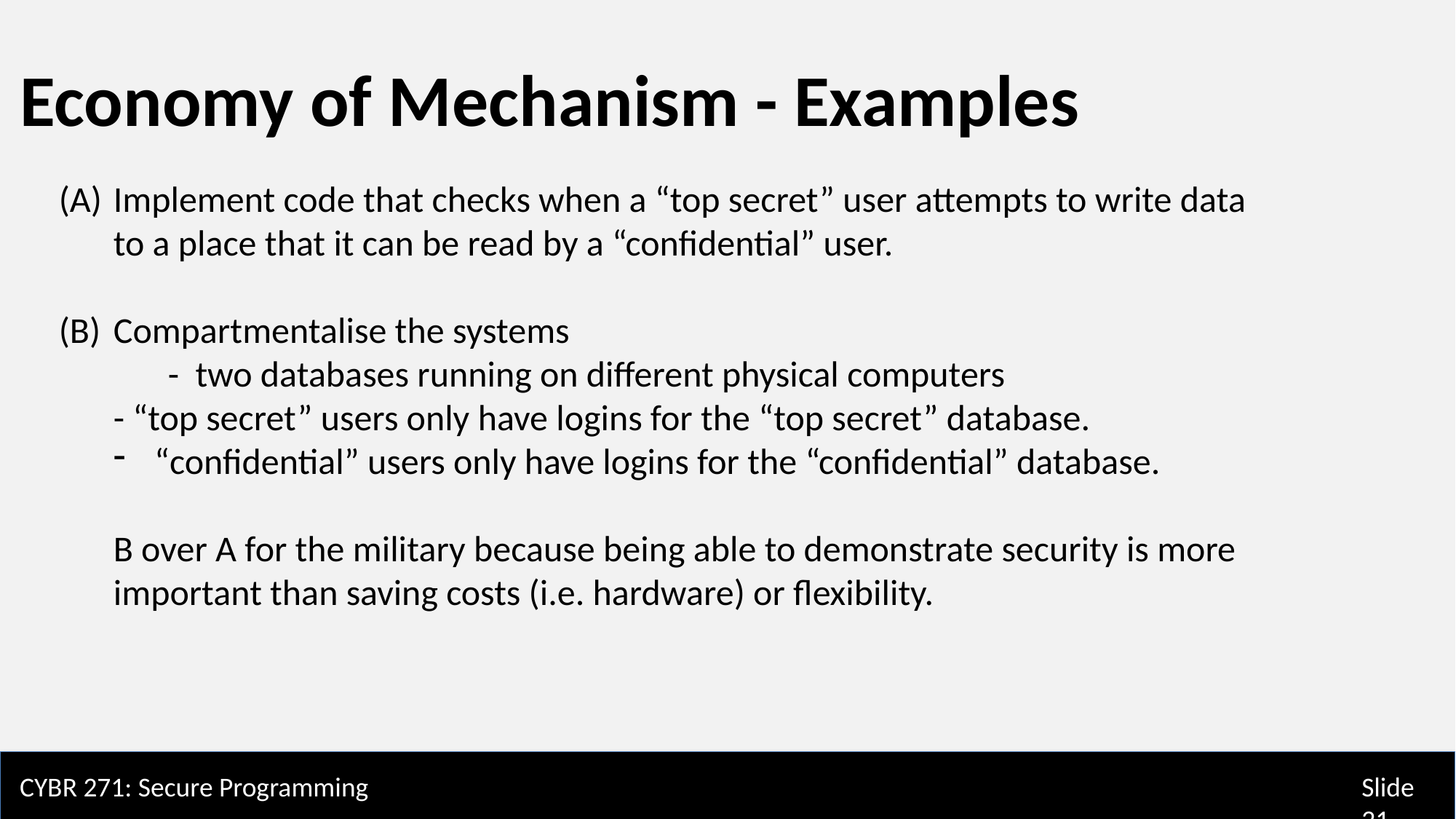

Economy of Mechanism - Examples
Implement code that checks when a “top secret” user attempts to write data to a place that it can be read by a “confidential” user.

Compartmentalise the systems
	-  two databases running on different physical computers
- “top secret” users only have logins for the “top secret” database.
“confidential” users only have logins for the “confidential” database.

B over A for the military because being able to demonstrate security is more important than saving costs (i.e. hardware) or flexibility.

CYBR 271: Secure Programming
Slide 21